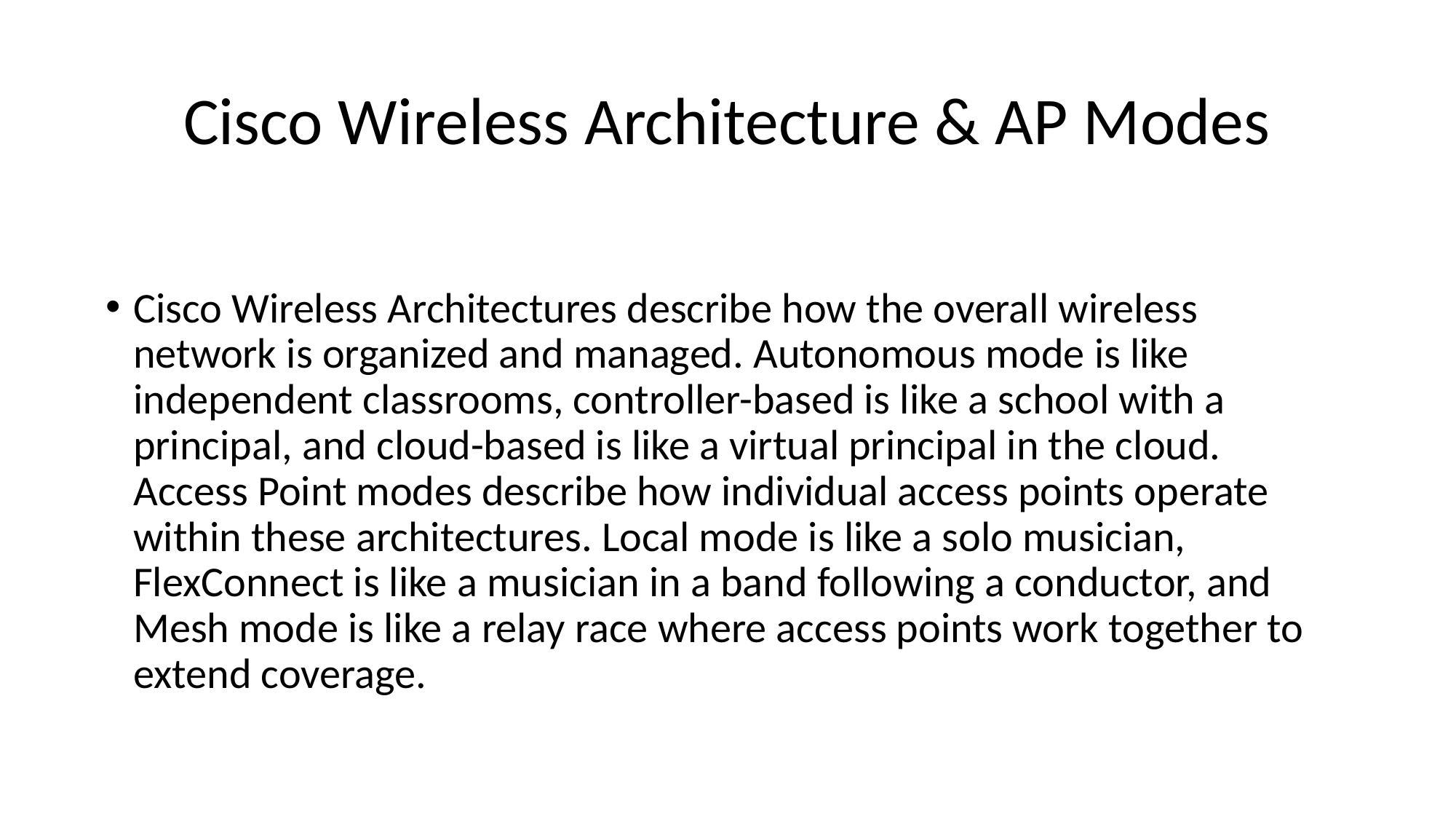

# Cisco Wireless Architecture & AP Modes
Cisco Wireless Architectures describe how the overall wireless network is organized and managed. Autonomous mode is like independent classrooms, controller-based is like a school with a principal, and cloud-based is like a virtual principal in the cloud. Access Point modes describe how individual access points operate within these architectures. Local mode is like a solo musician, FlexConnect is like a musician in a band following a conductor, and Mesh mode is like a relay race where access points work together to extend coverage.